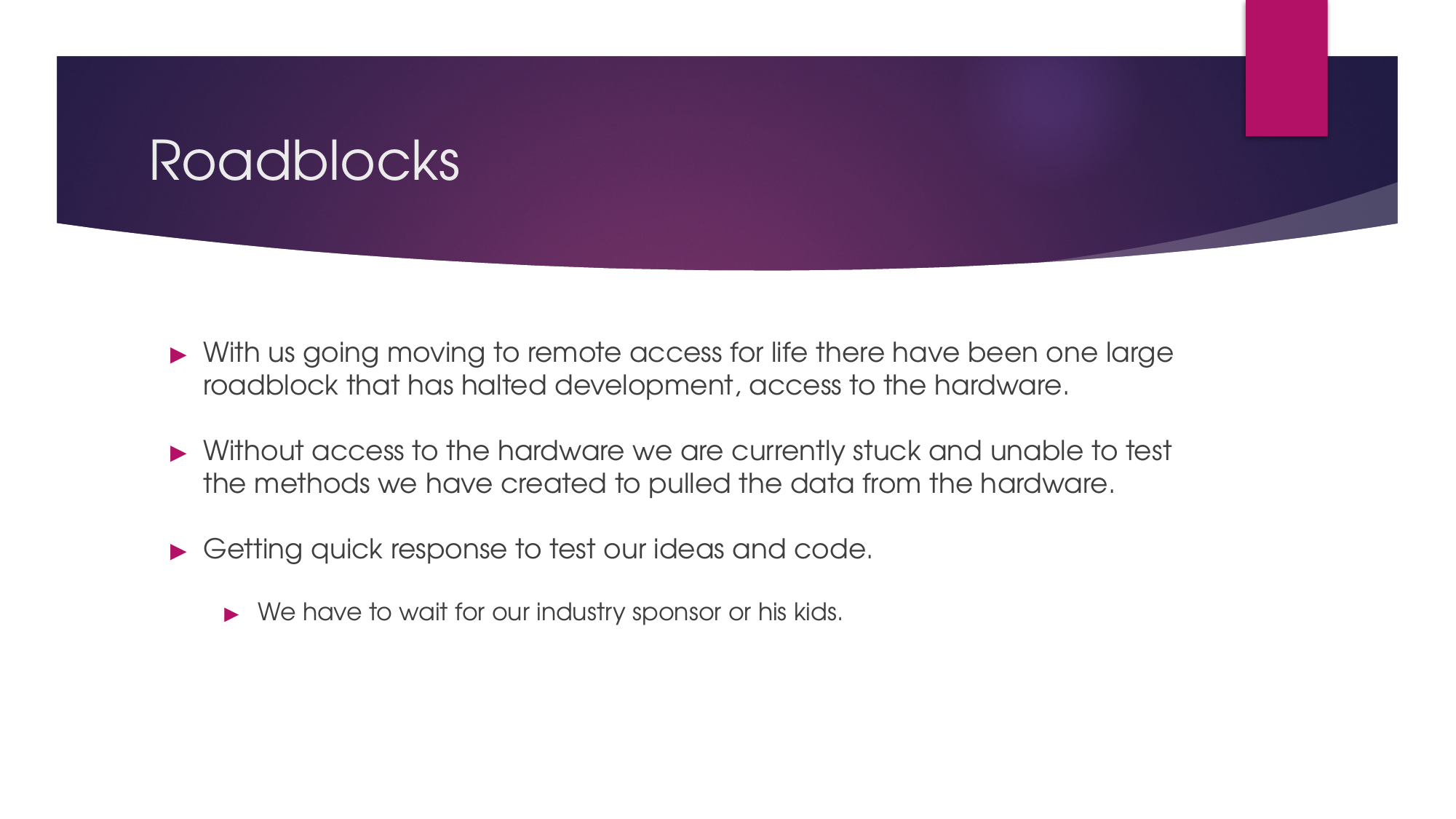

# Roadblocks
With us going moving to remote access for life there have been one large roadblock that has halted development, access to the hardware.
Without access to the hardware we are currently stuck and unable to test the methods we have created to pulled the data from the hardware.
Getting quick response to test our ideas and code.
We have to wait for our industry sponsor or his kids.